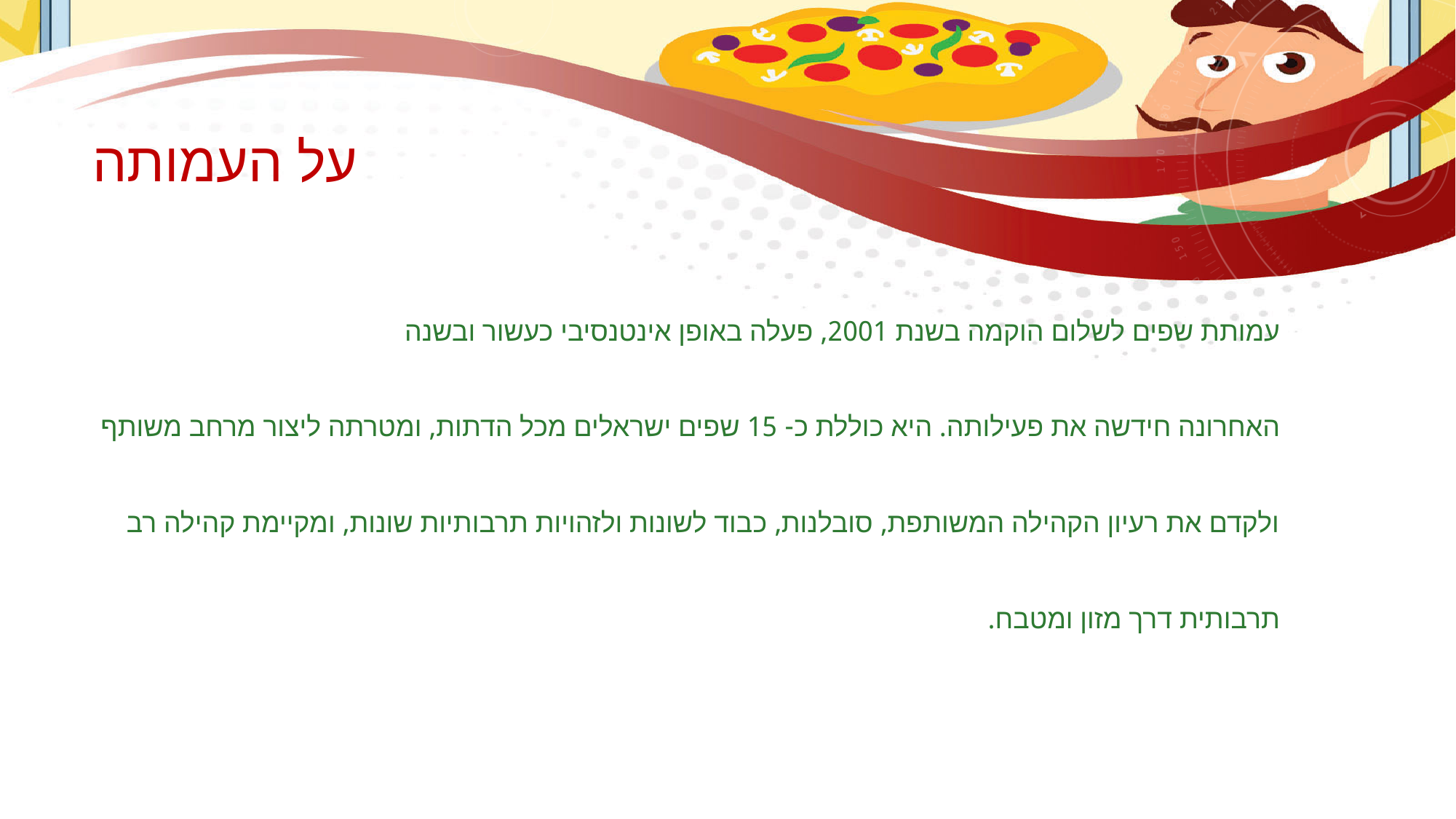

# על העמותה
עמותת שפים לשלום הוקמה בשנת 2001, פעלה באופן אינטנסיבי כעשור ובשנה

האחרונה חידשה את פעילותה. היא כוללת כ- 15 שפים ישראלים מכל הדתות, ומטרתה ליצור מרחב משותף

ולקדם את רעיון הקהילה המשותפת, סובלנות, כבוד לשונות ולזהויות תרבותיות שונות, ומקיימת קהילה רב

תרבותית דרך מזון ומטבח.